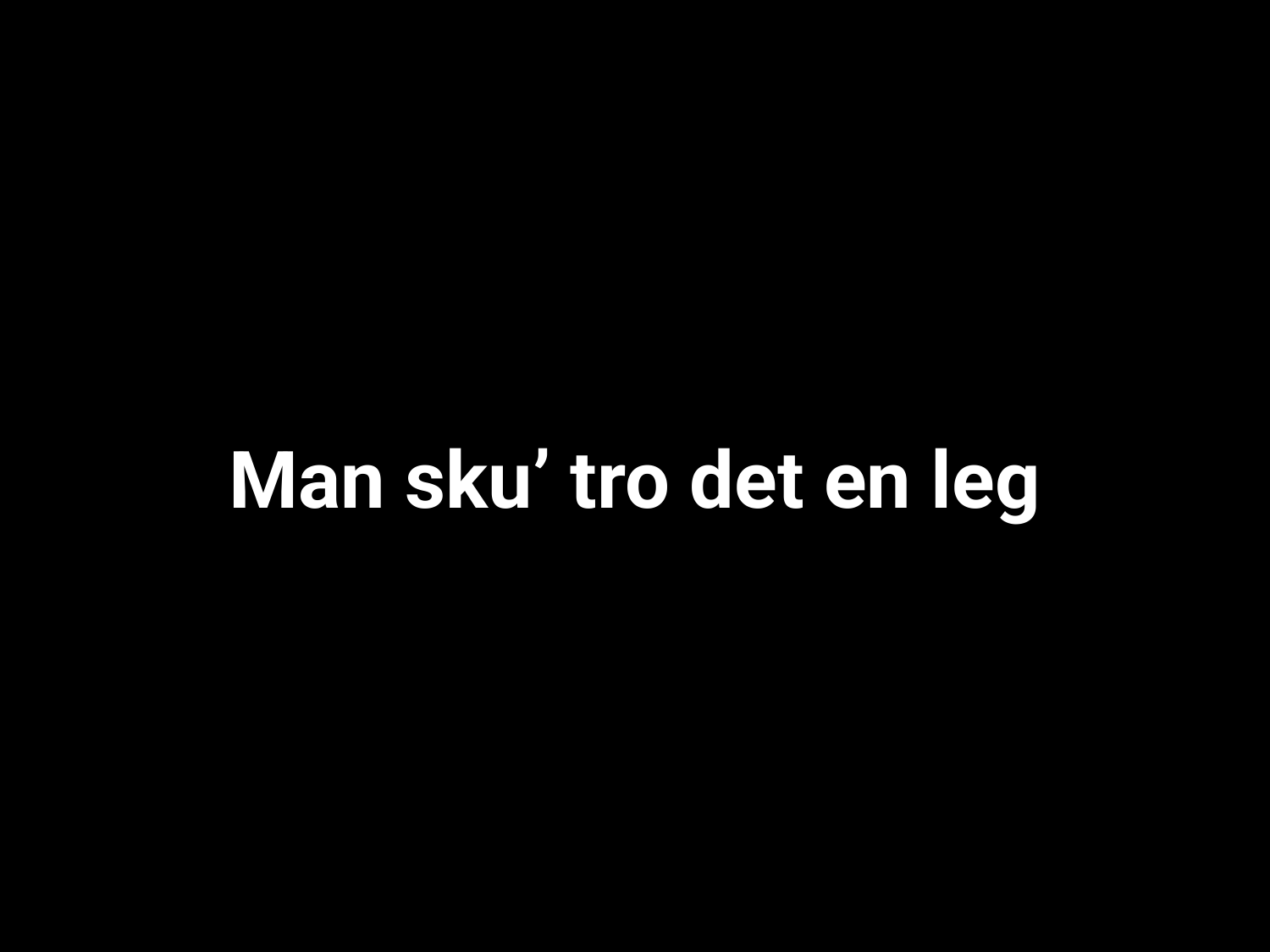

# Man sku’ tro det en leg